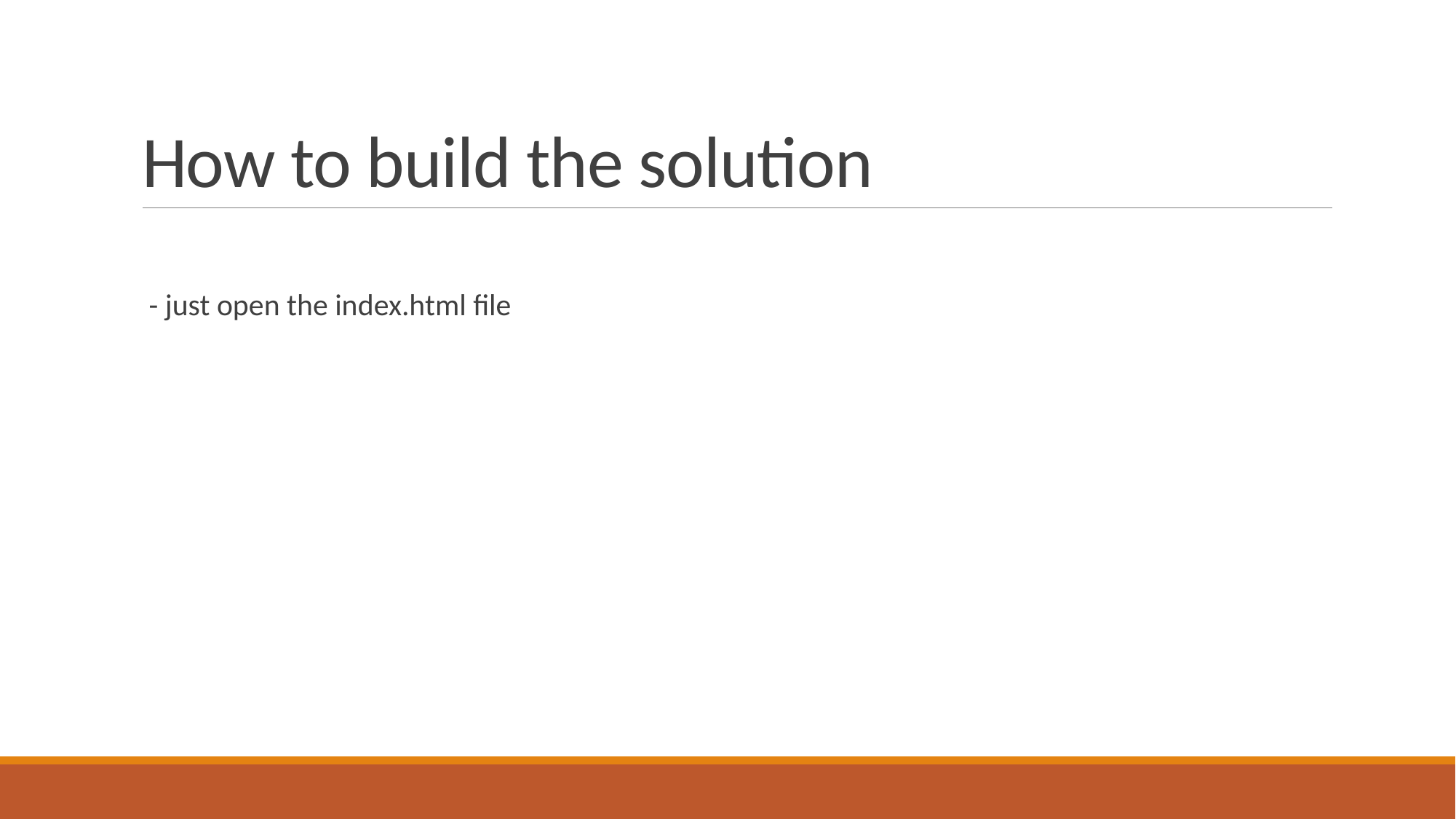

# How to build the solution
 - just open the index.html file